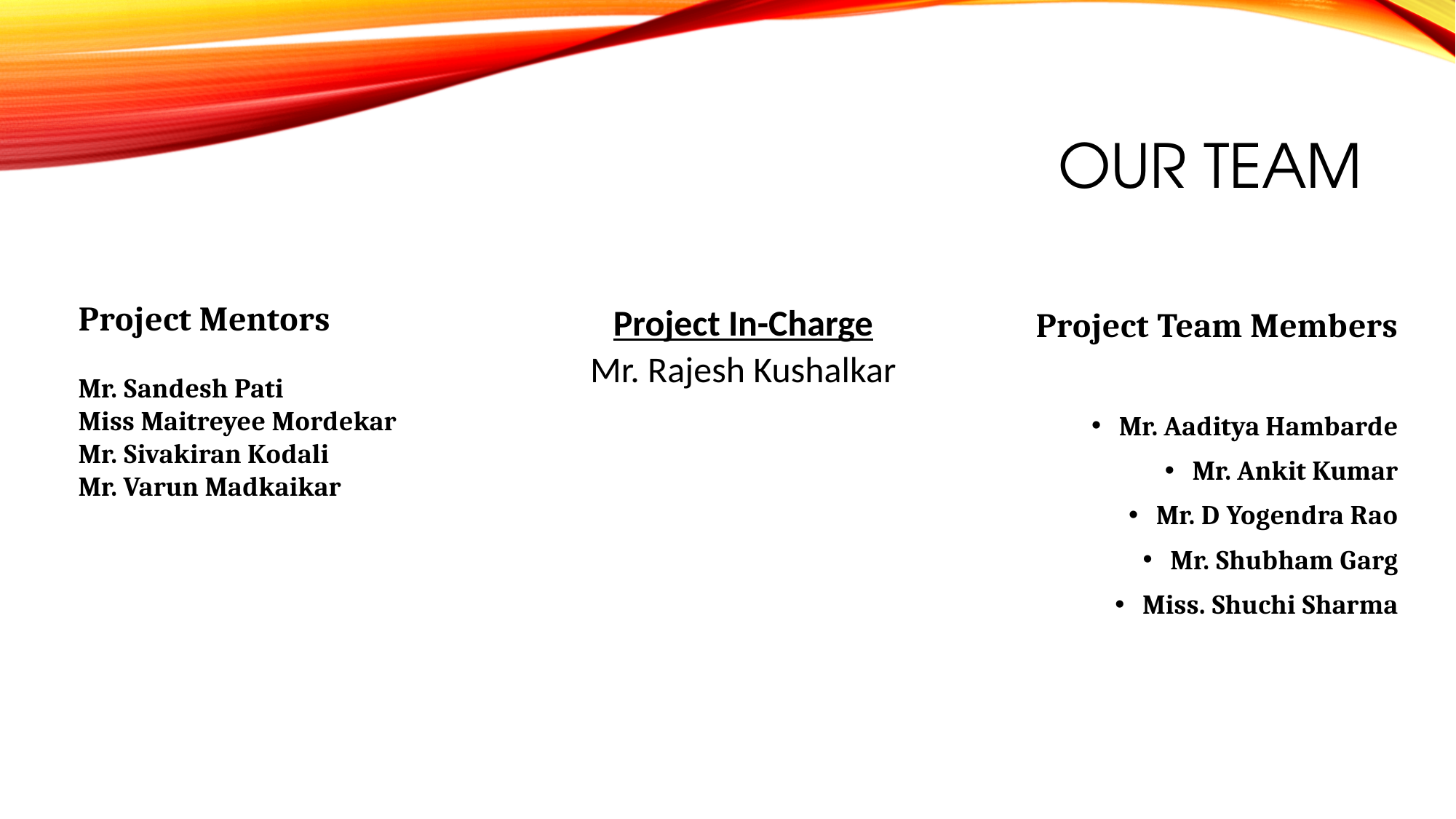

# Our Team

Project Team Members

Mr. Aaditya Hambarde
Mr. Ankit Kumar
Mr. D Yogendra Rao
Mr. Shubham Garg
Miss. Shuchi Sharma
Project Mentors

Mr. Sandesh Pati
Miss Maitreyee Mordekar
Mr. Sivakiran Kodali
Mr. Varun Madkaikar

 Project In-Charge
 Mr. Rajesh Kushalkar